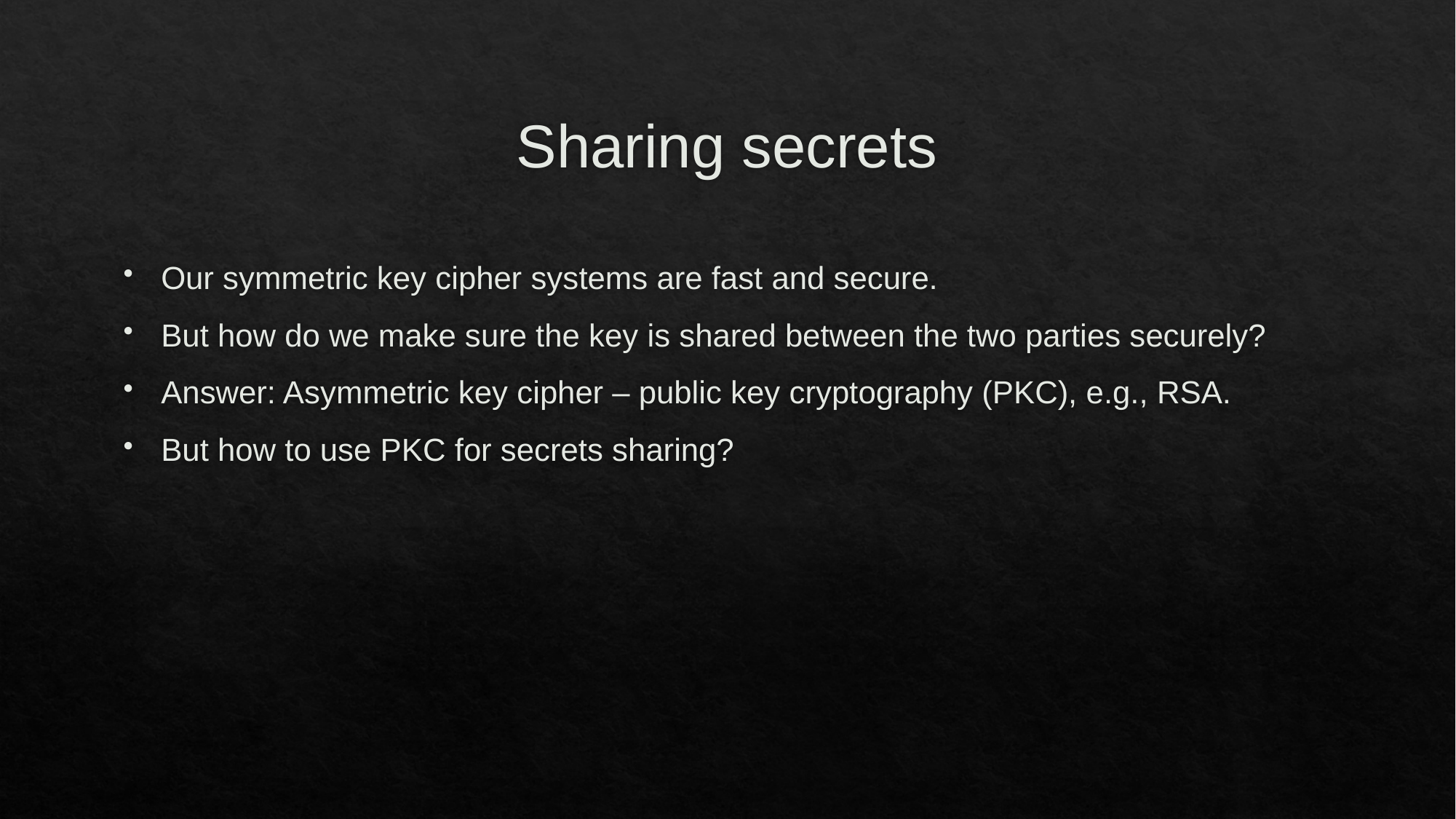

# Sharing secrets
Our symmetric key cipher systems are fast and secure.
But how do we make sure the key is shared between the two parties securely?
Answer: Asymmetric key cipher – public key cryptography (PKC), e.g., RSA.
But how to use PKC for secrets sharing?